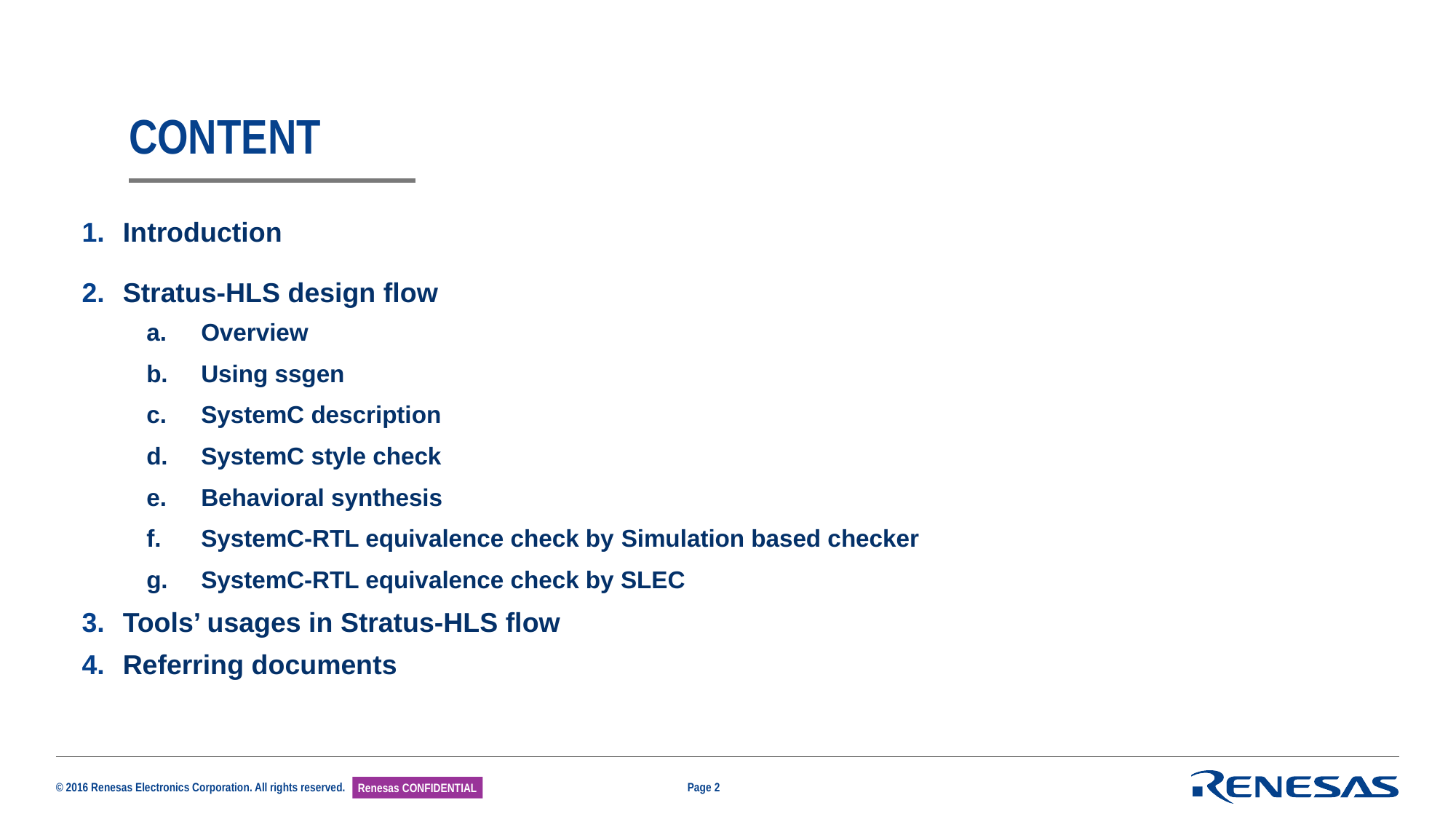

# Content
Introduction
Stratus-HLS design flow
Overview
Using ssgen
SystemC description
SystemC style check
Behavioral synthesis
SystemC-RTL equivalence check by Simulation based checker
SystemC-RTL equivalence check by SLEC
Tools’ usages in Stratus-HLS flow
Referring documents
Page 2